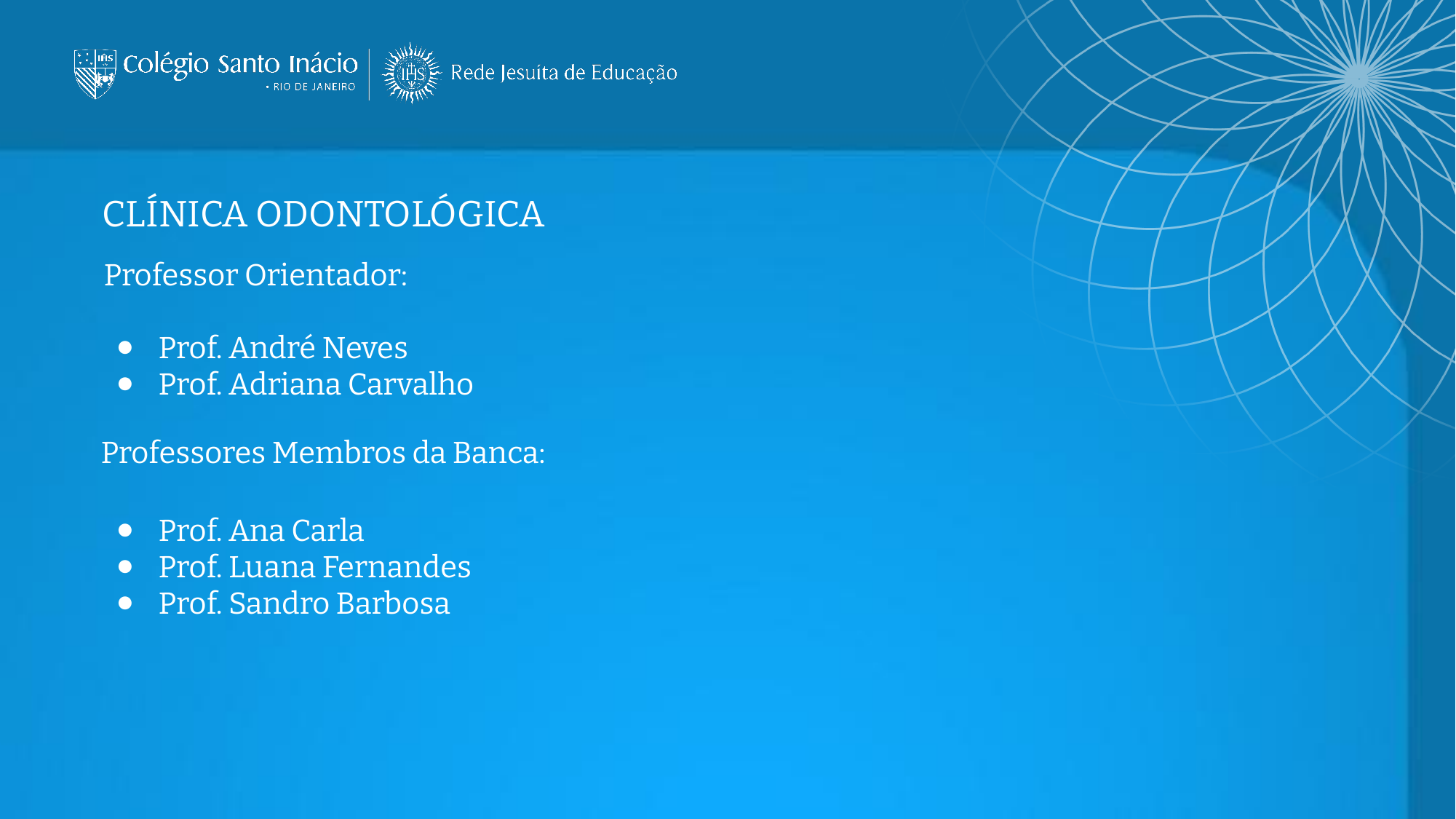

CLÍNICA ODONTOLÓGICA
Professor Orientador:

Prof. André Neves
Prof. Adriana Carvalho
Professores Membros da Banca:
Prof. Ana Carla
Prof. Luana Fernandes
Prof. Sandro Barbosa